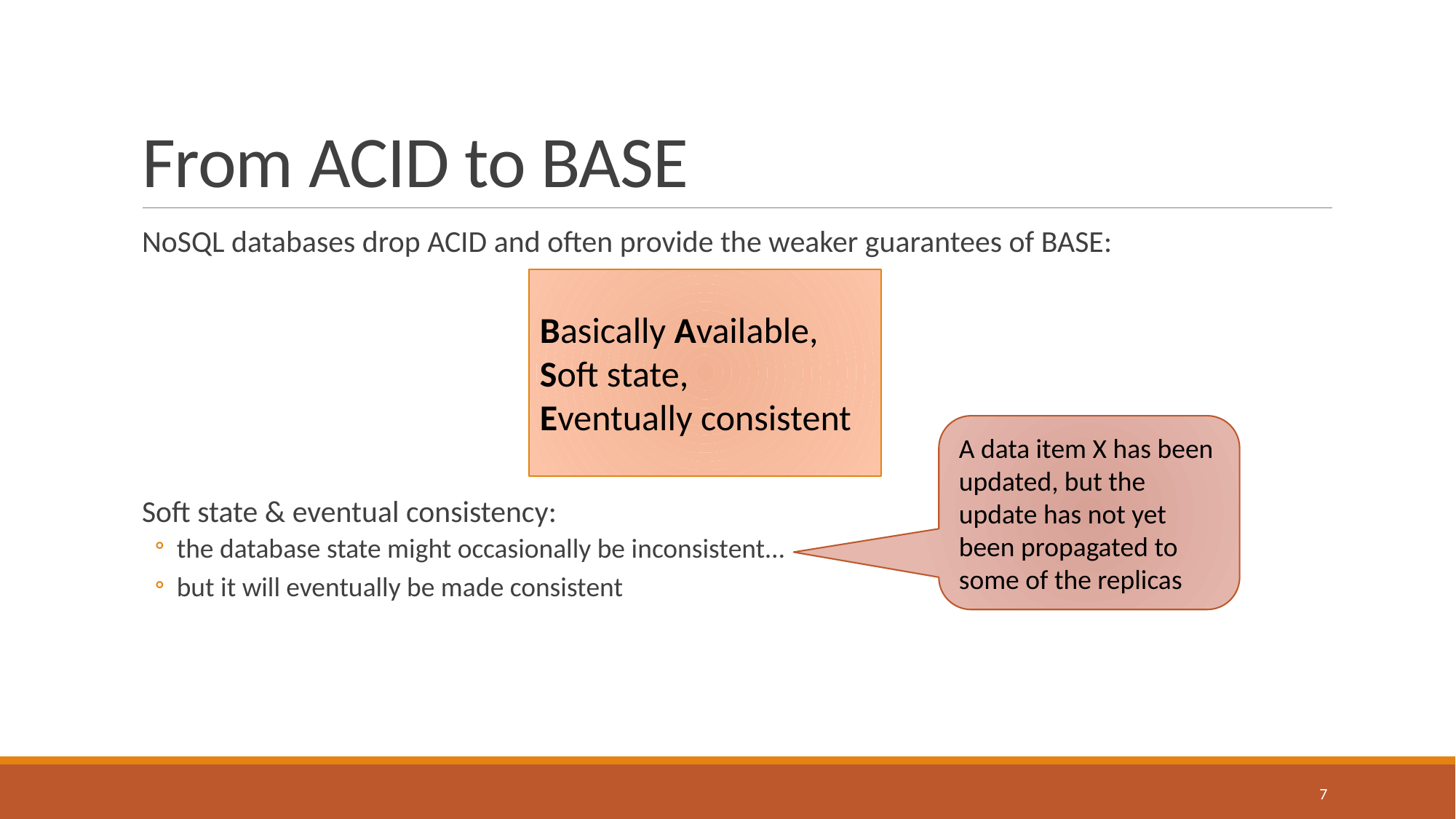

# From ACID to BASE
NoSQL databases drop ACID and often provide the weaker guarantees of BASE:

Soft state & eventual consistency:
the database state might occasionally be inconsistent…
but it will eventually be made consistent
Basically Available,
Soft state,
Eventually consistent
A data item X has been updated, but the update has not yet been propagated to some of the replicas
7